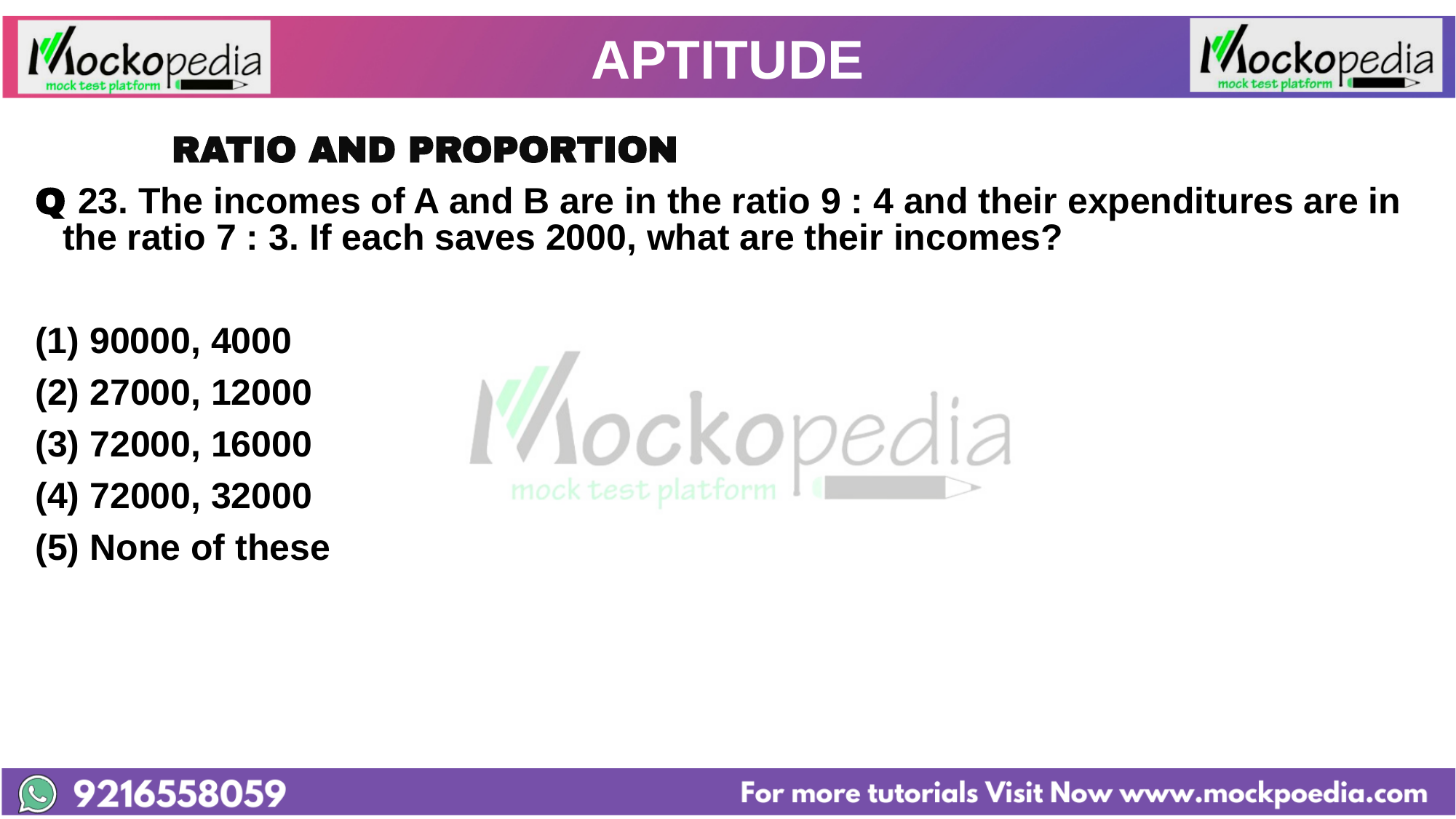

# APTITUDE
		RATIO AND PROPORTION
Q 23. The incomes of A and B are in the ratio 9 : 4 and their expenditures are in the ratio 7 : 3. If each saves 2000, what are their incomes?

90000, 4000
(2) 27000, 12000
(3) 72000, 16000
(4) 72000, 32000
(5) None of these